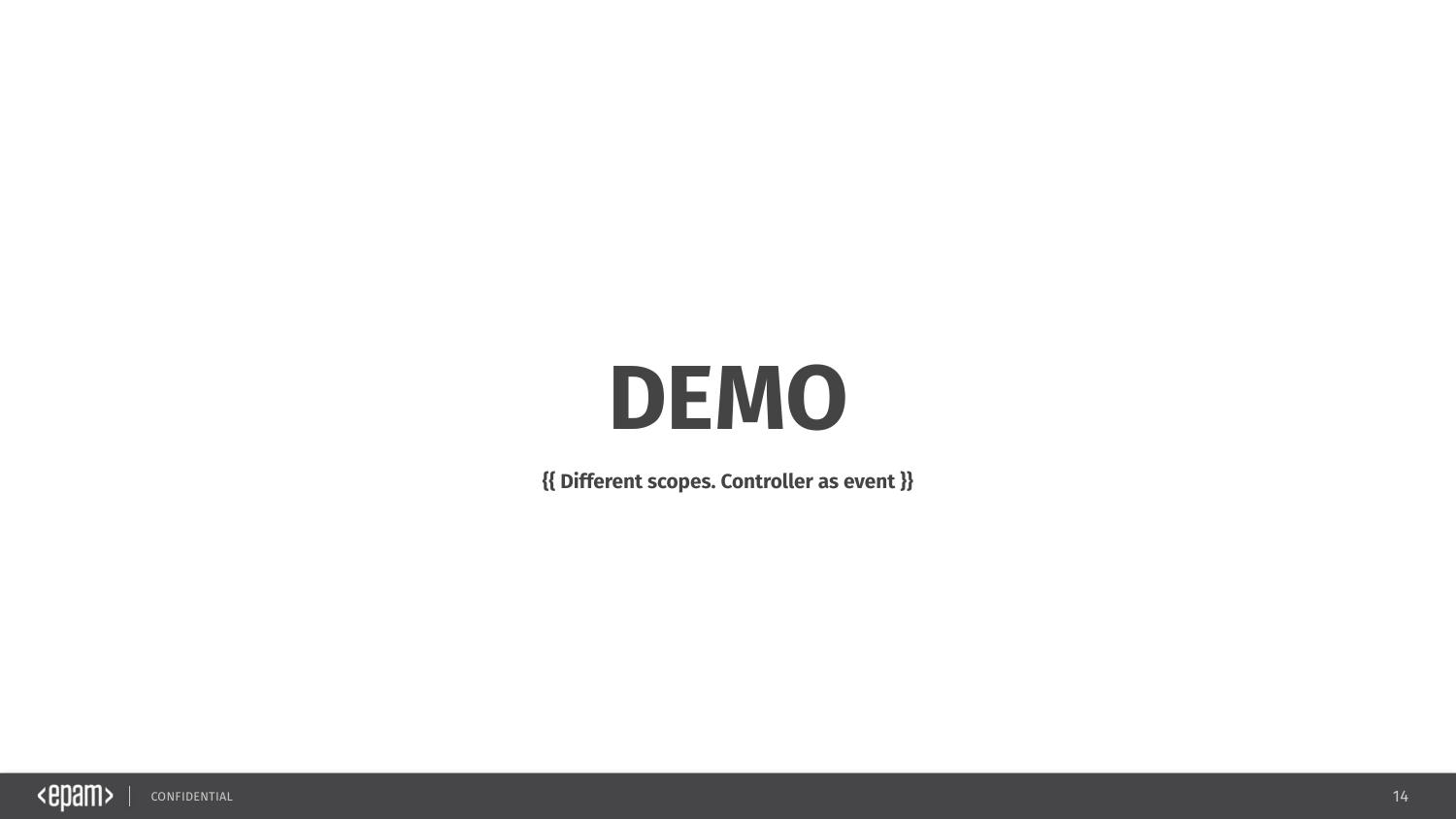

DEMO
{{ Different scopes. Controller as event }}